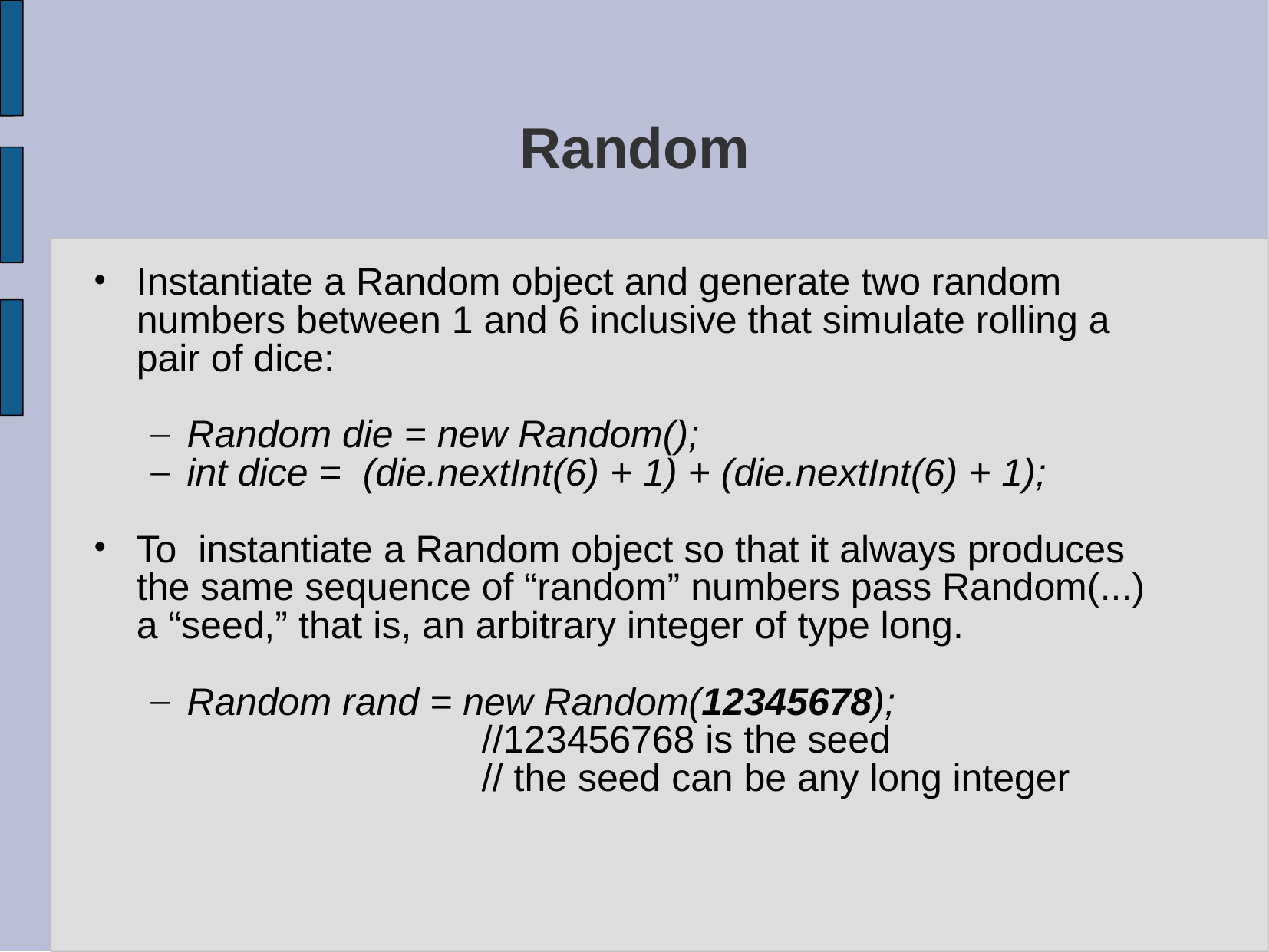

# Random
Instantiate a Random object and generate two random numbers between 1 and 6 inclusive that simulate rolling a pair of dice:

Random die = new Random();
int dice =  (die.nextInt(6) + 1) + (die.nextInt(6) + 1);
To  instantiate a Random object so that it always produces the same sequence of “random” numbers pass Random(...) a “seed,” that is, an arbitrary integer of type long.

Random rand = new Random(12345678);
				//123456768 is the seed
	 			// the seed can be any long integer